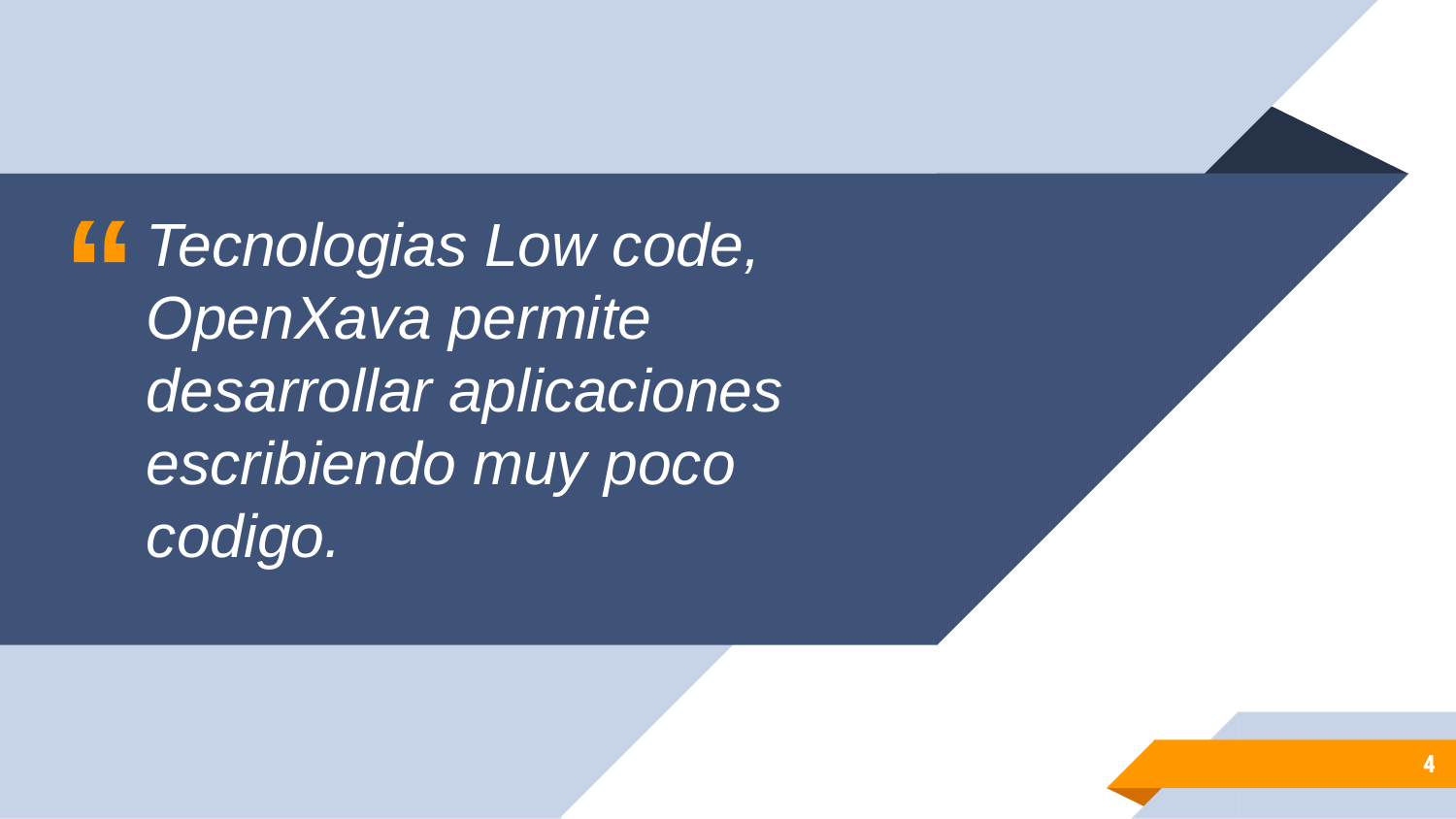

Tecnologias Low code, OpenXava permite desarrollar aplicaciones escribiendo muy poco codigo.
4
4